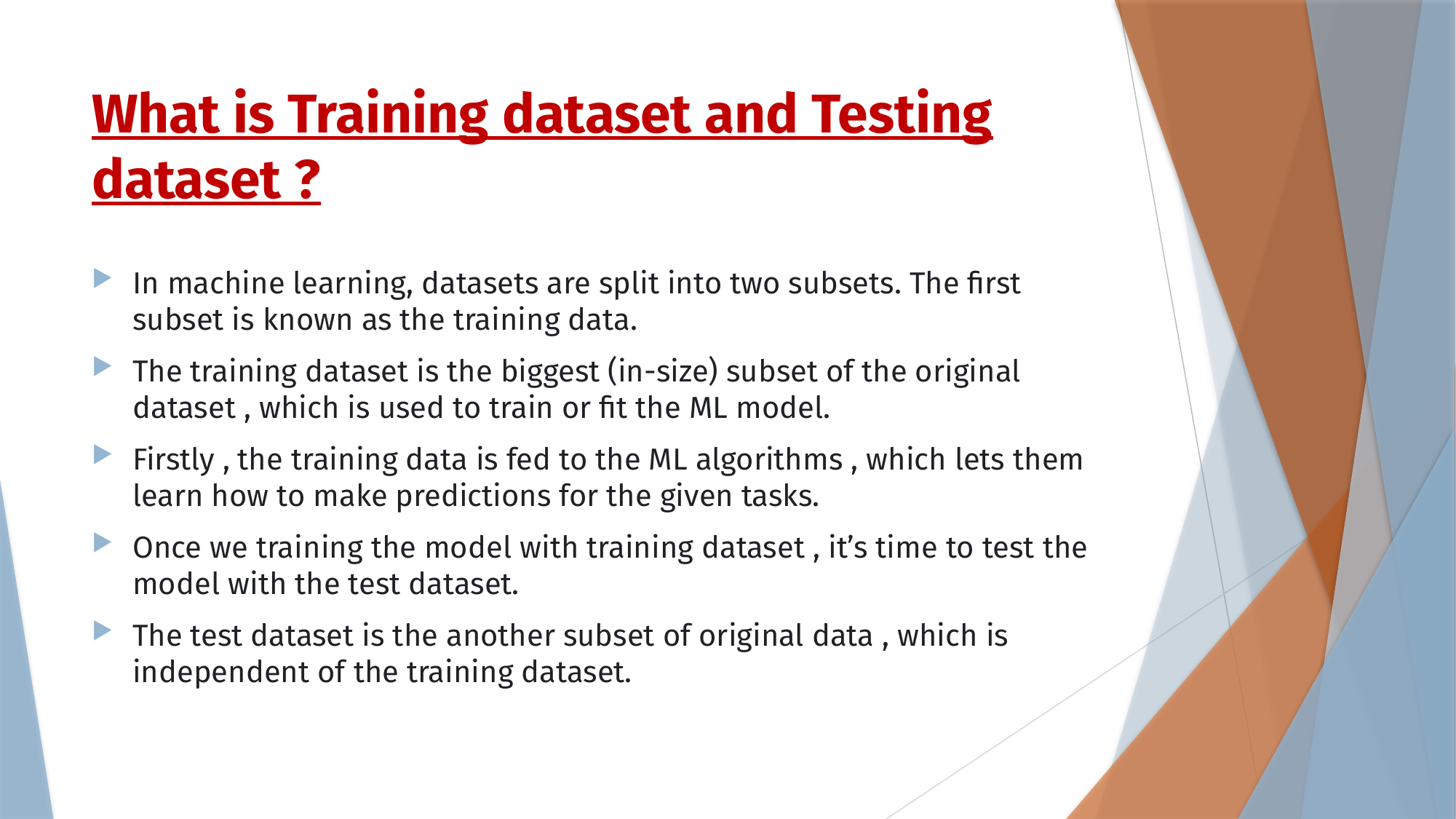

# What is Training dataset and Testing dataset ?
In machine learning, datasets are split into two subsets. The first subset is known as the training data.
The training dataset is the biggest (in-size) subset of the original dataset , which is used to train or fit the ML model.
Firstly , the training data is fed to the ML algorithms , which lets them learn how to make predictions for the given tasks.
Once we training the model with training dataset , it’s time to test the model with the test dataset.
The test dataset is the another subset of original data , which is independent of the training dataset.